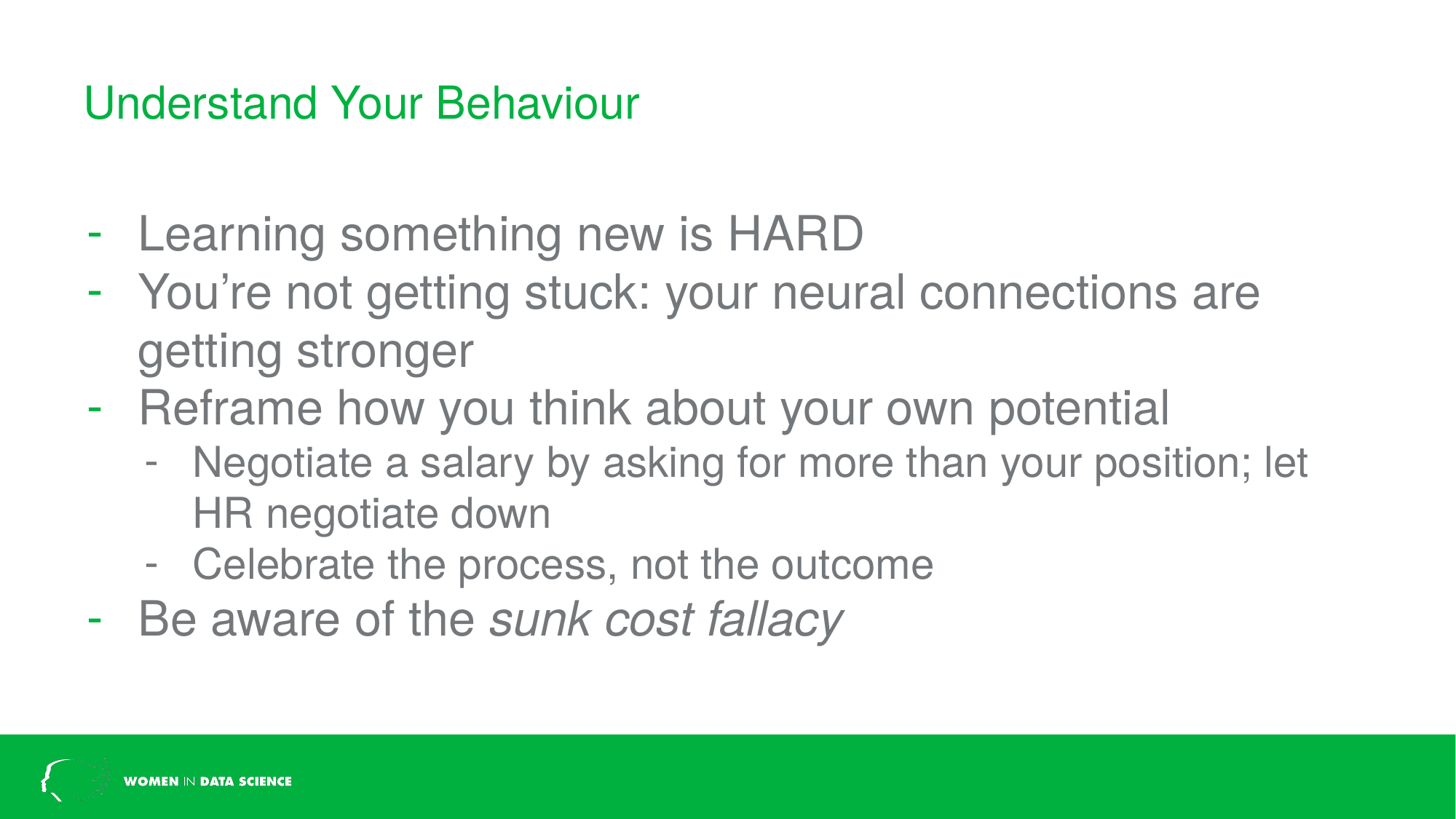

# Understand Your Behaviour
Learning something new is HARD
You’re not getting stuck: your neural connections are getting stronger
Reframe how you think about your own potential
Negotiate a salary by asking for more than your position; let HR negotiate down
Celebrate the process, not the outcome
Be aware of the sunk cost fallacy